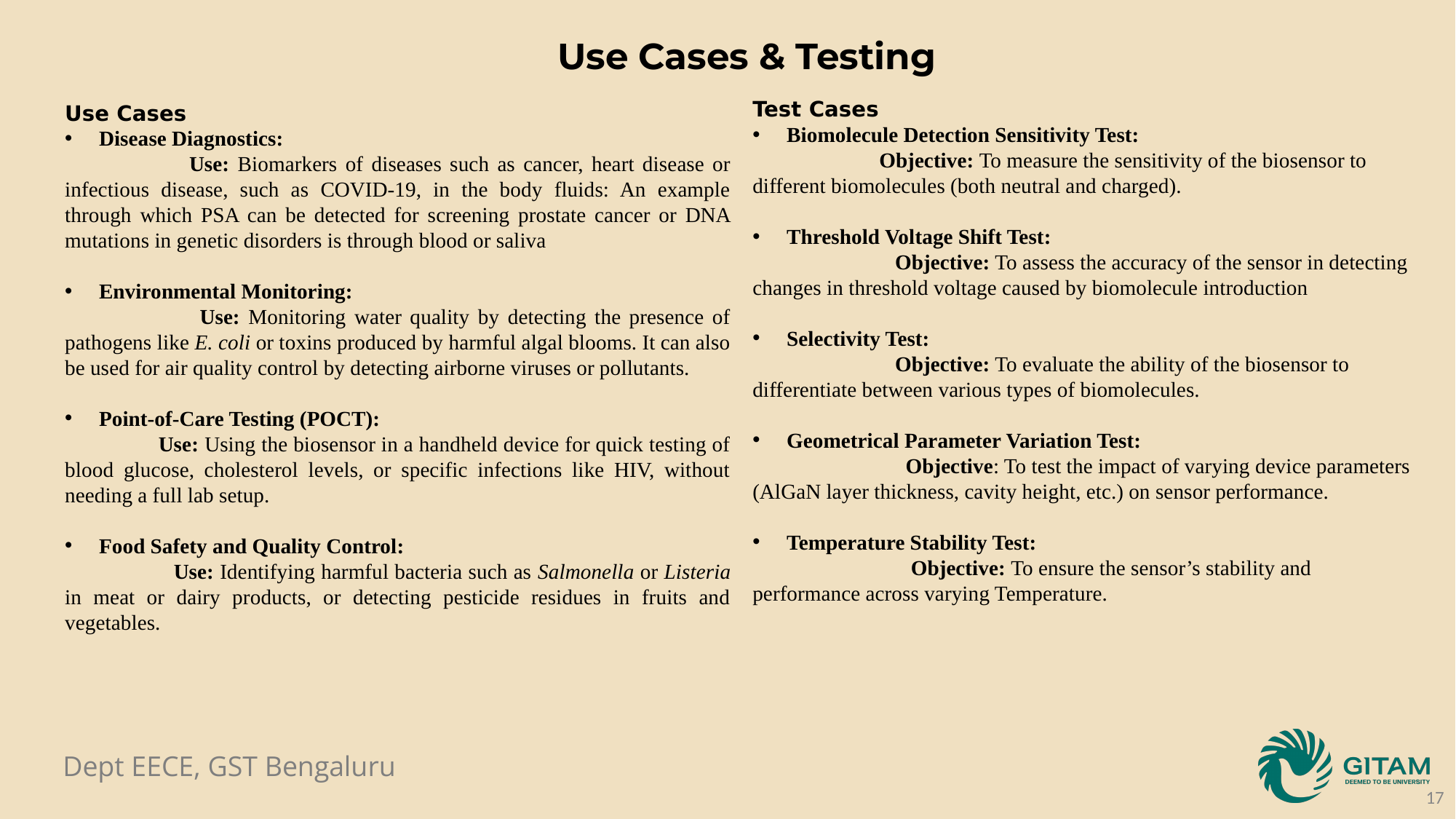

Use Cases & Testing
Test Cases
Biomolecule Detection Sensitivity Test:
                        Objective: To measure the sensitivity of the biosensor to different biomolecules (both neutral and charged).

Threshold Voltage Shift Test:
                           Objective: To assess the accuracy of the sensor in detecting changes in threshold voltage caused by biomolecule introduction

Selectivity Test:
                           Objective: To evaluate the ability of the biosensor to differentiate between various types of biomolecules.

Geometrical Parameter Variation Test:
                             Objective: To test the impact of varying device parameters (AlGaN layer thickness, cavity height, etc.) on sensor performance.

Temperature Stability Test:
                              Objective: To ensure the sensor’s stability and performance across varying Temperature.

Use Cases
Disease Diagnostics:
               Use: Biomarkers of diseases such as cancer, heart disease or infectious disease, such as COVID-19, in the body fluids: An example through which PSA can be detected for screening prostate cancer or DNA mutations in genetic disorders is through blood or saliva

Environmental Monitoring:
                Use: Monitoring water quality by detecting the presence of pathogens like E. coli or toxins produced by harmful algal blooms. It can also be used for air quality control by detecting airborne viruses or pollutants.

Point-of-Care Testing (POCT):
                Use: Using the biosensor in a handheld device for quick testing of blood glucose, cholesterol levels, or specific infections like HIV, without needing a full lab setup.

Food Safety and Quality Control:
                  Use: Identifying harmful bacteria such as Salmonella or Listeria in meat or dairy products, or detecting pesticide residues in fruits and vegetables.

17